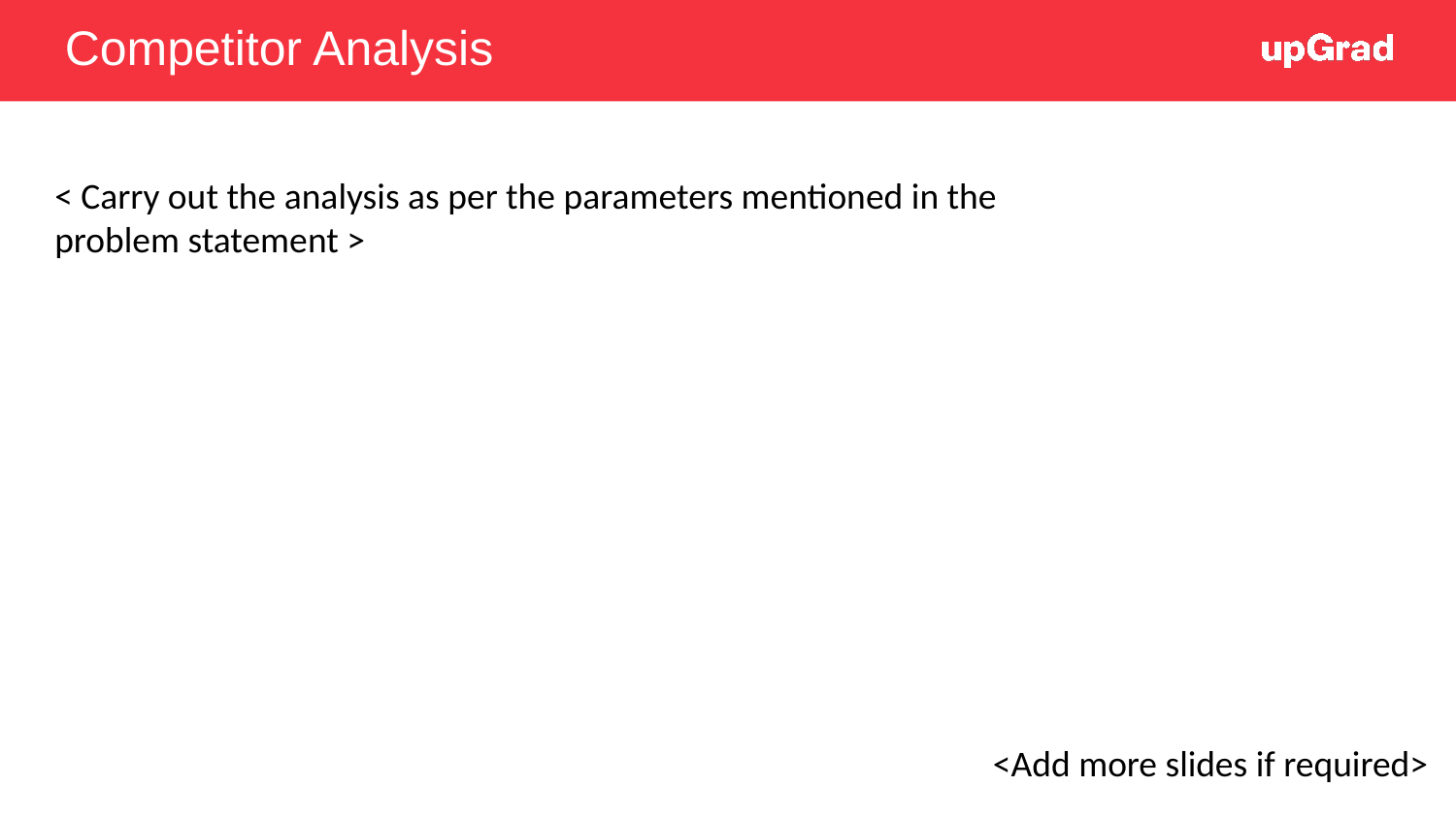

# Competitor Analysis
< Carry out the analysis as per the parameters mentioned in the problem statement >

<Add more slides if required>